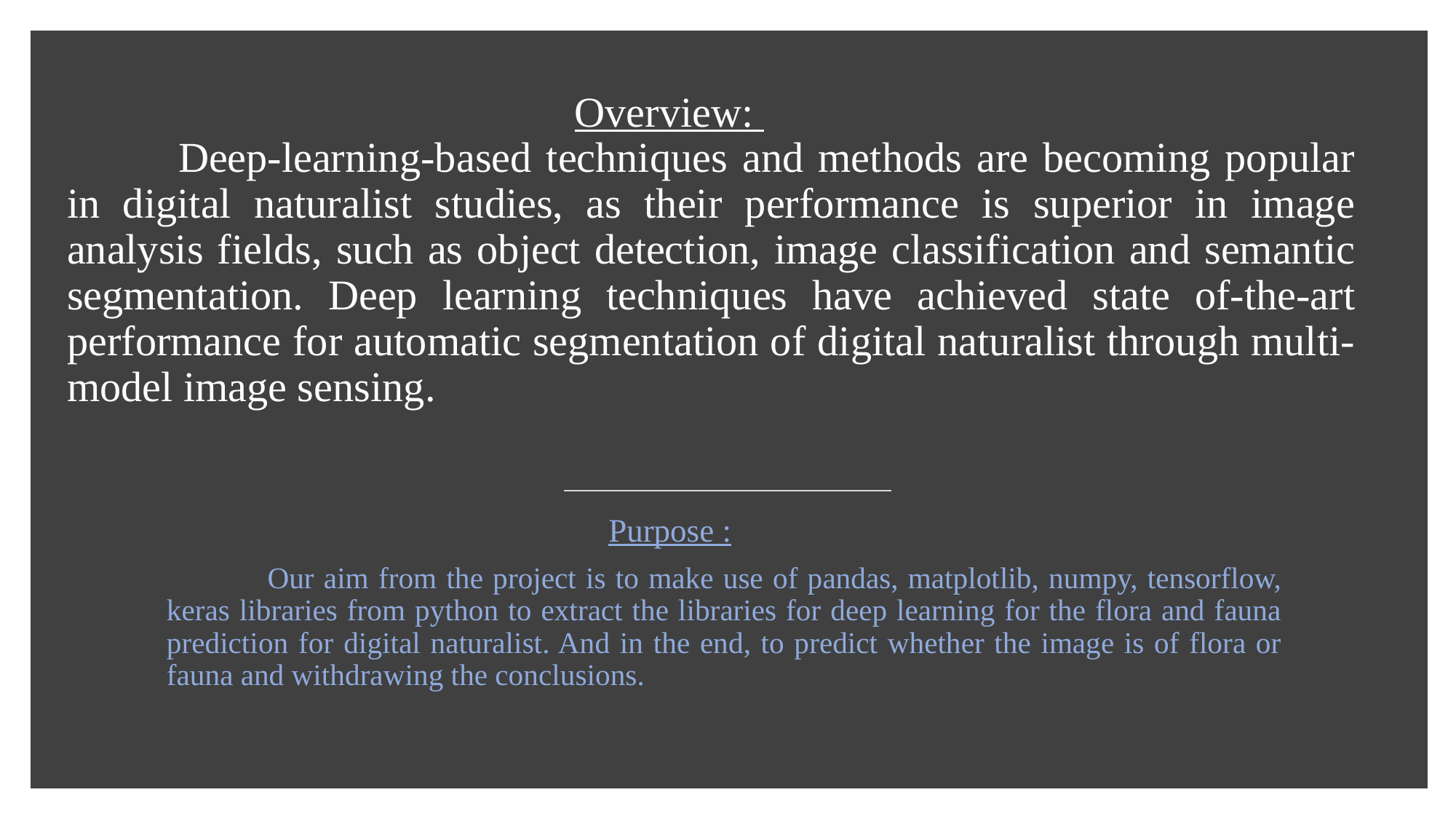

# Overview:                                                                   Deep-learning-based techniques and methods are becoming popular in digital naturalist studies, as their performance is superior in image analysis fields, such as object detection, image classification and semantic segmentation. Deep learning techniques have achieved state of-the-art performance for automatic segmentation of digital naturalist through multi-model image sensing.
                                                      Purpose :
            Our aim from the project is to make use of pandas, matplotlib, numpy, tensorflow, keras libraries from python to extract the libraries for deep learning for the flora and fauna prediction for digital naturalist. And in the end, to predict whether the image is of flora or fauna and withdrawing the conclusions.